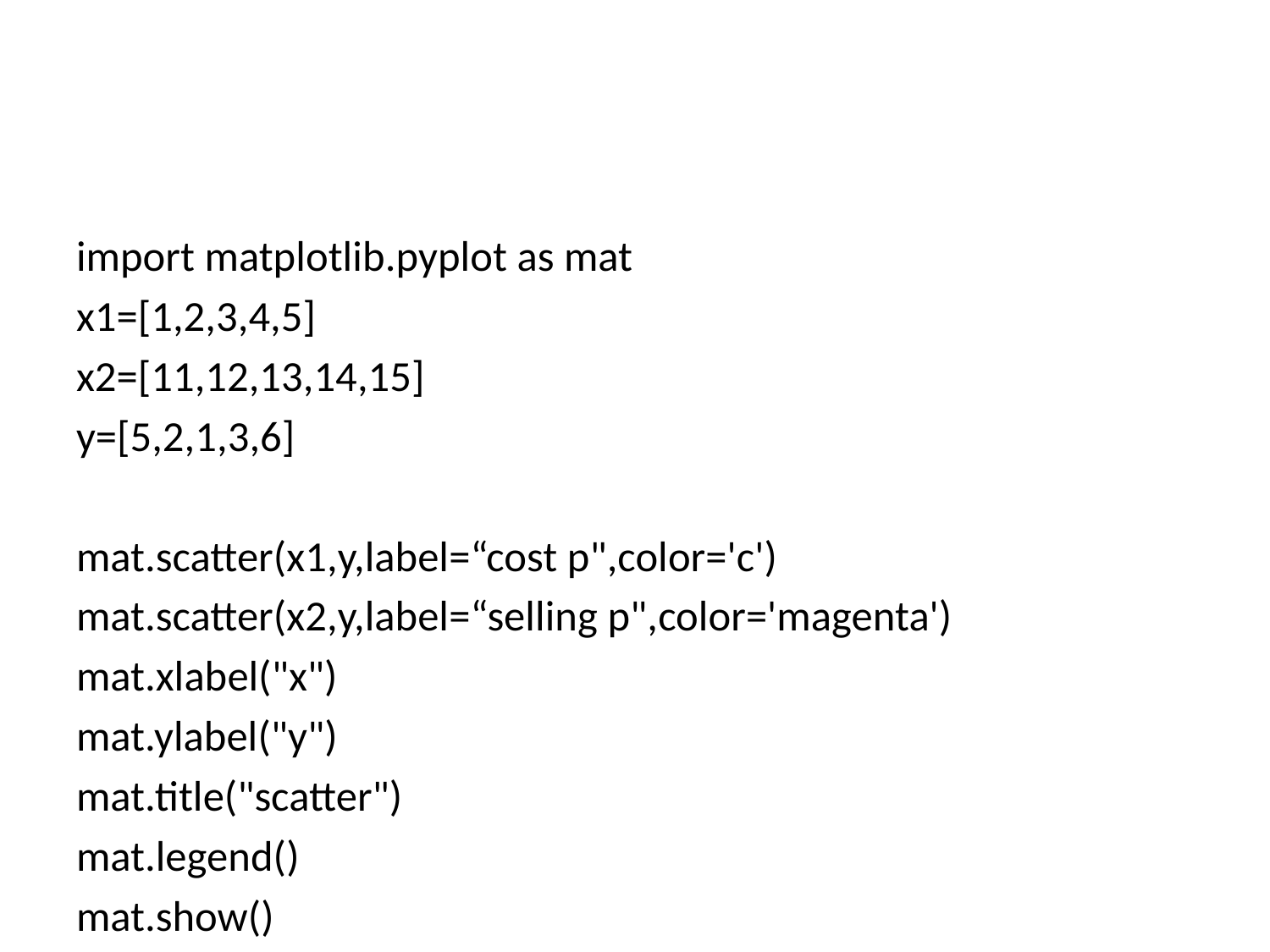

#
import matplotlib.pyplot as mat
x1=[1,2,3,4,5]
x2=[11,12,13,14,15]
y=[5,2,1,3,6]

mat.scatter(x1,y,label=“cost p",color='c')
mat.scatter(x2,y,label=“selling p",color='magenta')
mat.xlabel("x")
mat.ylabel("y")
mat.title("scatter")
mat.legend()
mat.show()